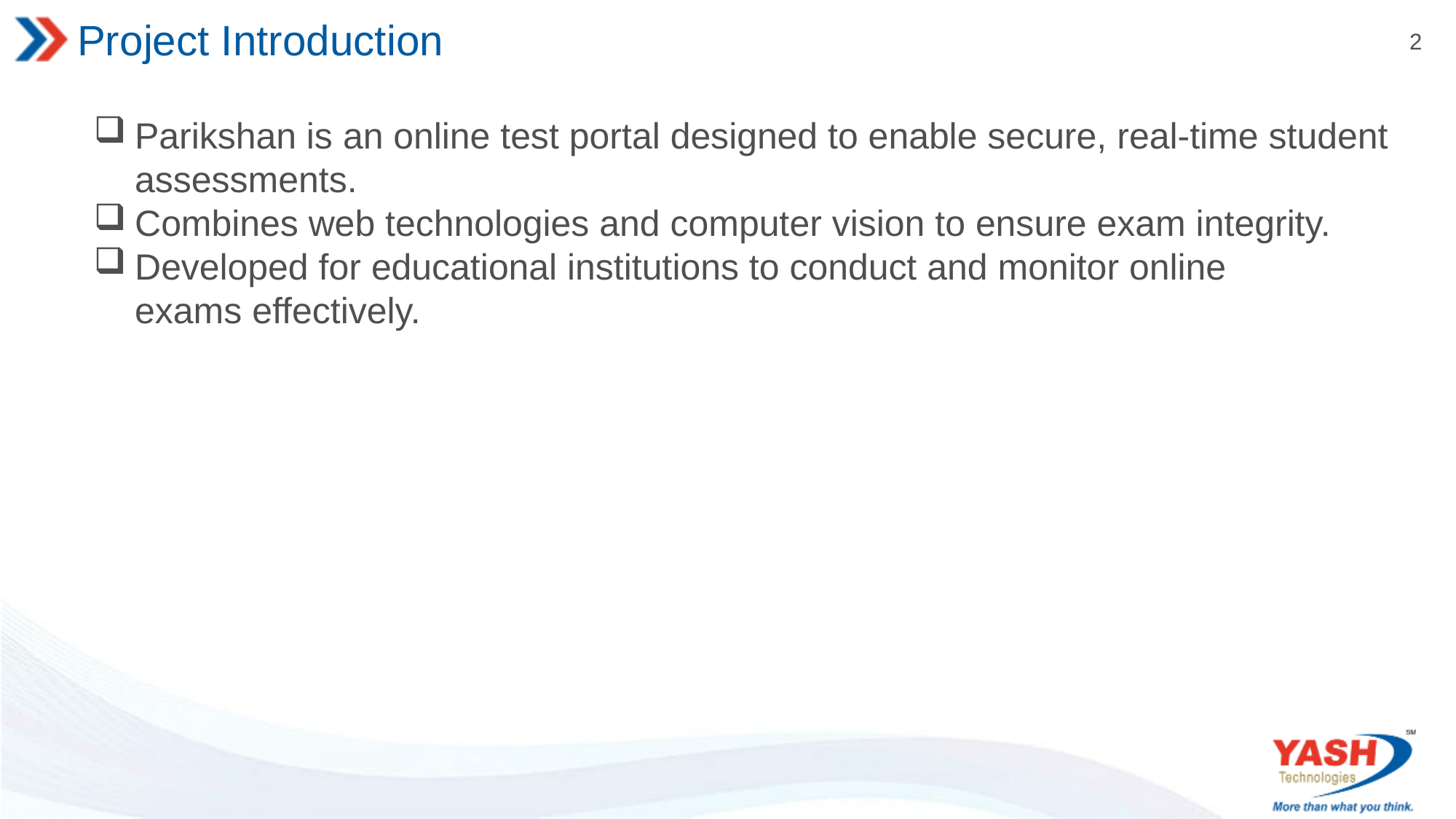

# Project Introduction
Parikshan is an online test portal designed to enable secure, real-time student assessments.
Combines web technologies and computer vision to ensure exam integrity.
Developed for educational institutions to conduct and monitor online exams effectively.